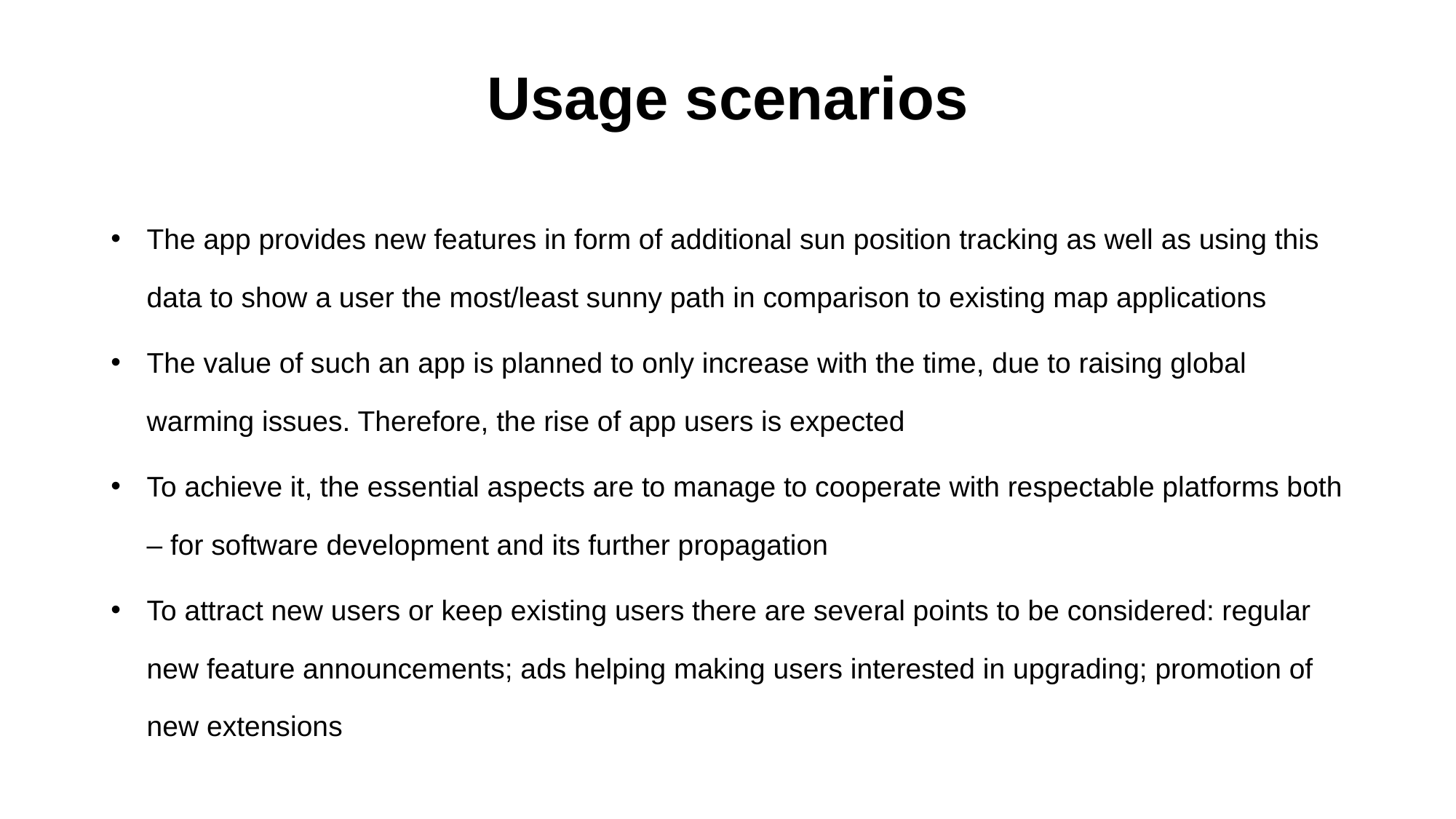

Usage scenarios

The app provides new features in form of additional sun position tracking as well as using this data to show a user the most/least sunny path in comparison to existing map applications
The value of such an app is planned to only increase with the time, due to raising global warming issues. Therefore, the rise of app users is expected
To achieve it, the essential aspects are to manage to cooperate with respectable platforms both – for software development and its further propagation
To attract new users or keep existing users there are several points to be considered: regular new feature announcements; ads helping making users interested in upgrading; promotion of new extensions